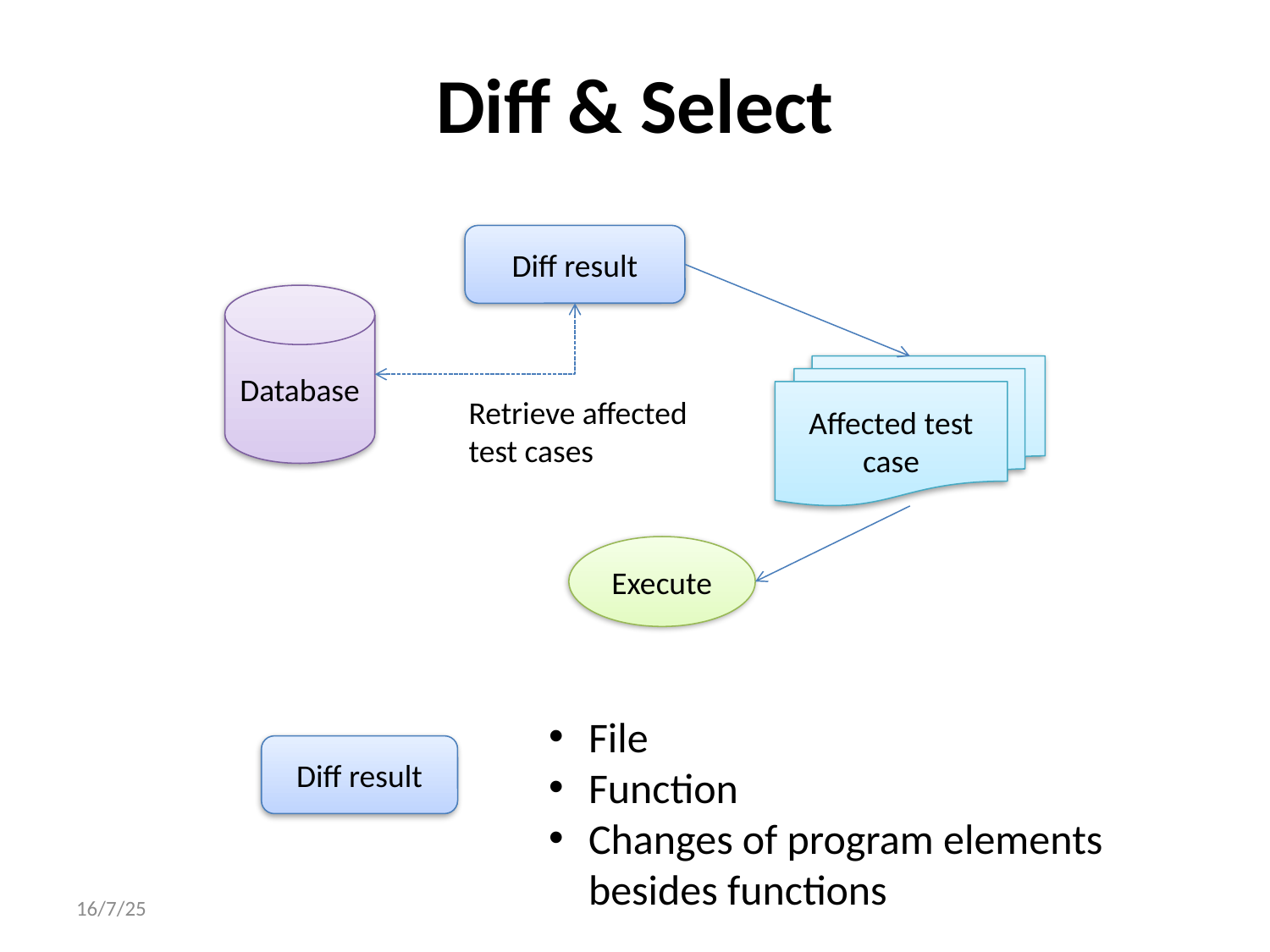

# Diff & Select
Diff result
Database
Affected test case
Retrieve affected
test cases
Execute
File
Function
Changes of program elements besides functions
Diff result
16/7/25